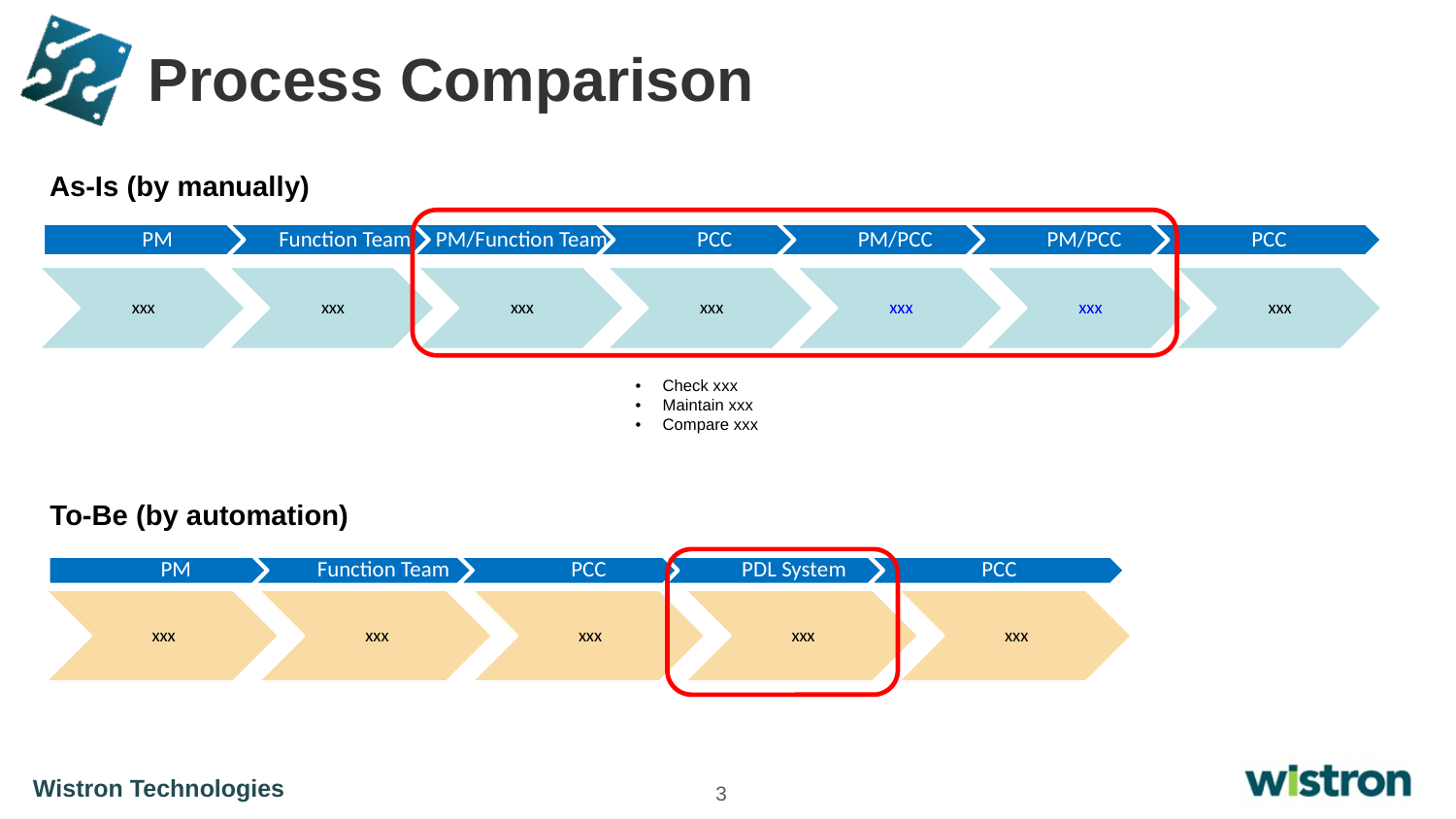

# Process Comparison
As-Is (by manually)

xxx
xxx
xxx
xxx
xxx
xxx
xxx
PM
Function Team
PM/Function Team
PCC
PM/PCC
PM/PCC
PCC
Check xxx
Maintain xxx
Compare xxx

To-Be (by automation)
xxx
xxx
xxx
xxx
xxx

PM
Function Team
PCC
PDL System
PCC
3